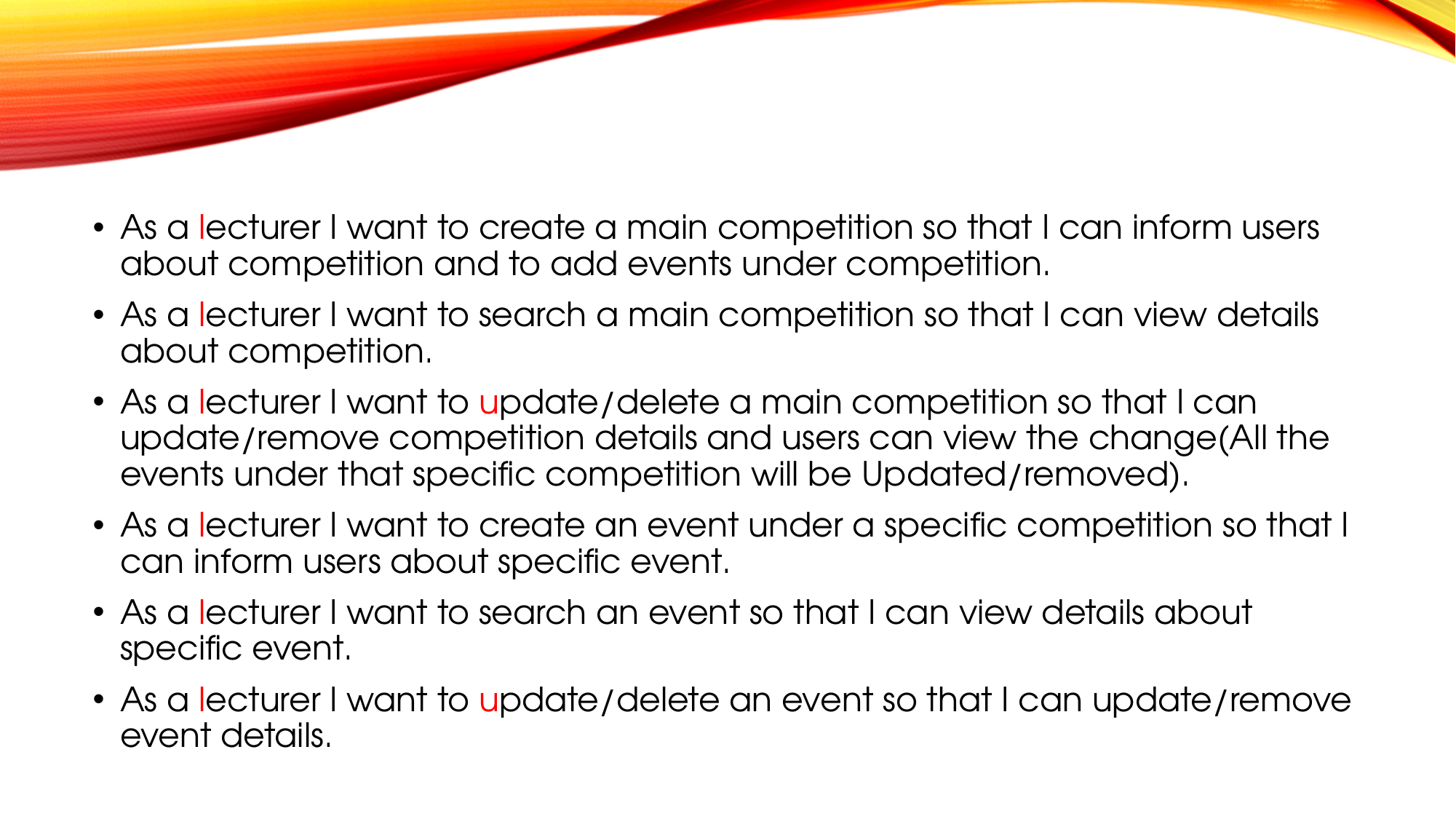

#
As a lecturer I want to create a main competition so that I can inform users about competition and to add events under competition.
As a lecturer I want to search a main competition so that I can view details about competition.
As a lecturer I want to update/delete a main competition so that I can update/remove competition details and users can view the change(All the events under that specific competition will be Updated/removed).
As a lecturer I want to create an event under a specific competition so that I can inform users about specific event.
As a lecturer I want to search an event so that I can view details about specific event.
As a lecturer I want to update/delete an event so that I can update/remove event details.